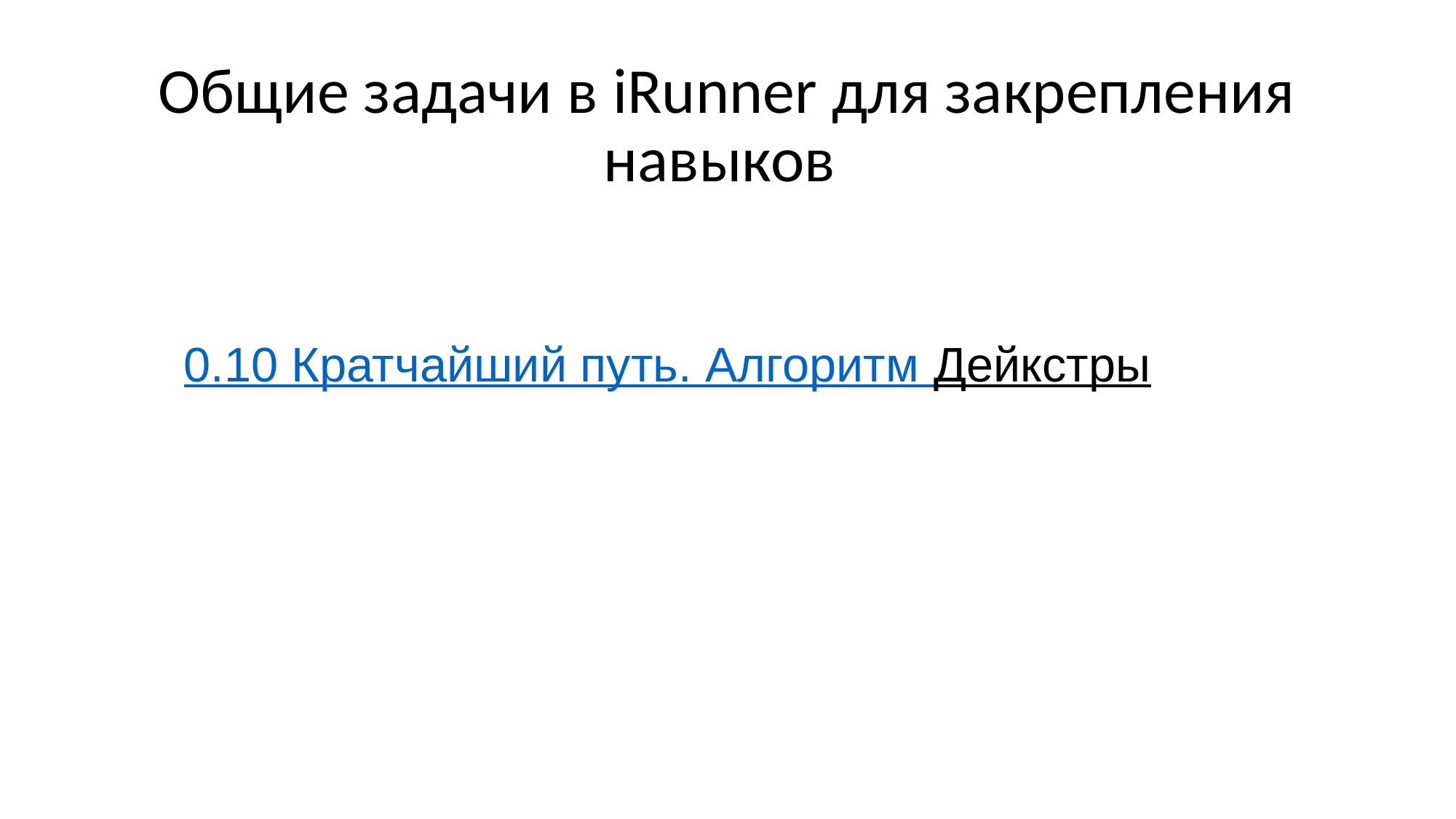

# Общие задачи в iRunner для закрепления навыков
0.10 Кратчайший путь. Алгоритм Дейкстры